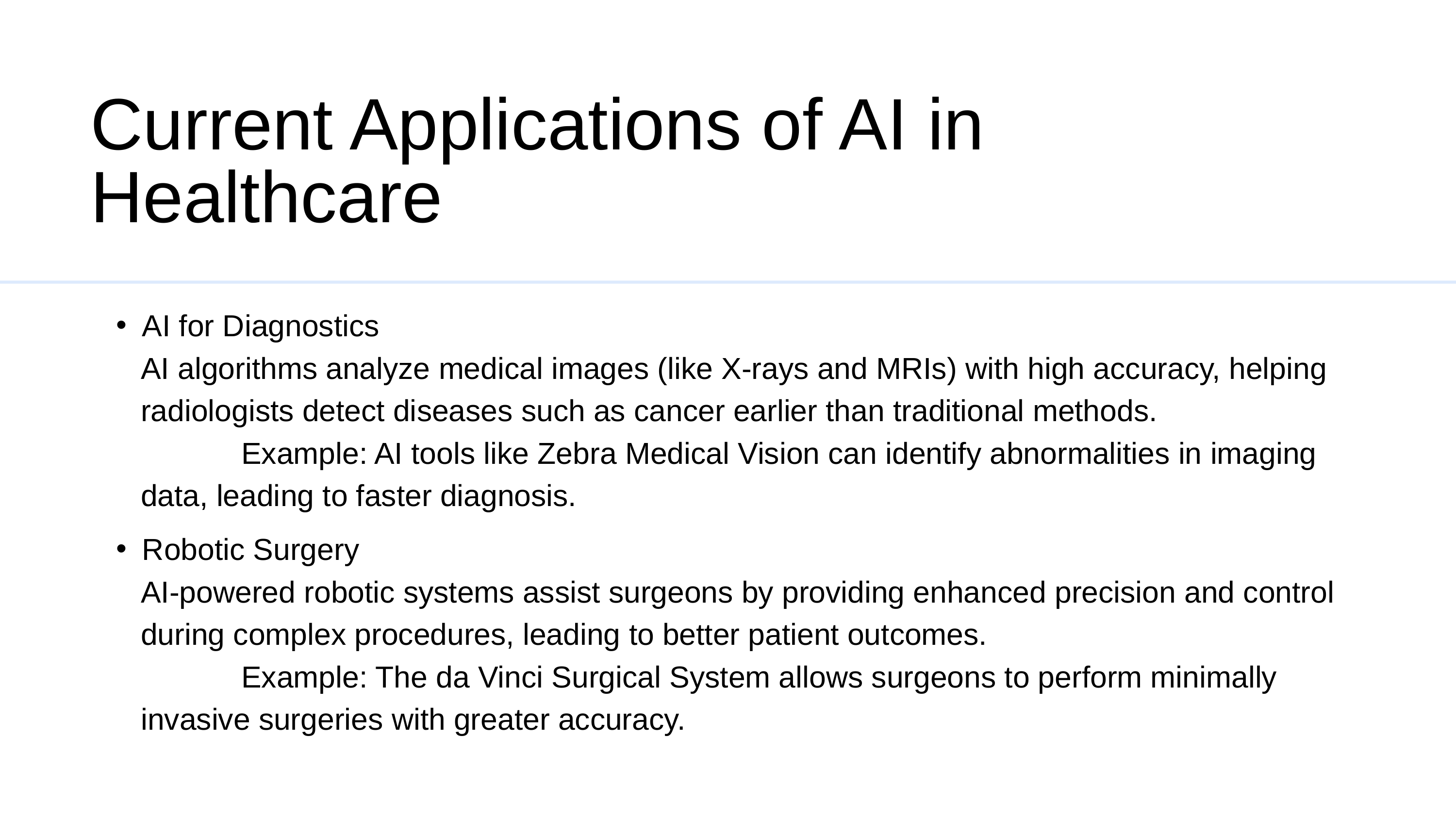

Current Applications of AI in Healthcare

AI for Diagnostics
      AI algorithms analyze medical images (like X-rays and MRIs) with high accuracy, helping
      radiologists detect diseases such as cancer earlier than traditional methods.
                  Example: AI tools like Zebra Medical Vision can identify abnormalities in imaging
      data, leading to faster diagnosis.

Robotic Surgery
      AI-powered robotic systems assist surgeons by providing enhanced precision and control
      during complex procedures, leading to better patient outcomes.
                  Example: The da Vinci Surgical System allows surgeons to perform minimally
      invasive surgeries with greater accuracy.